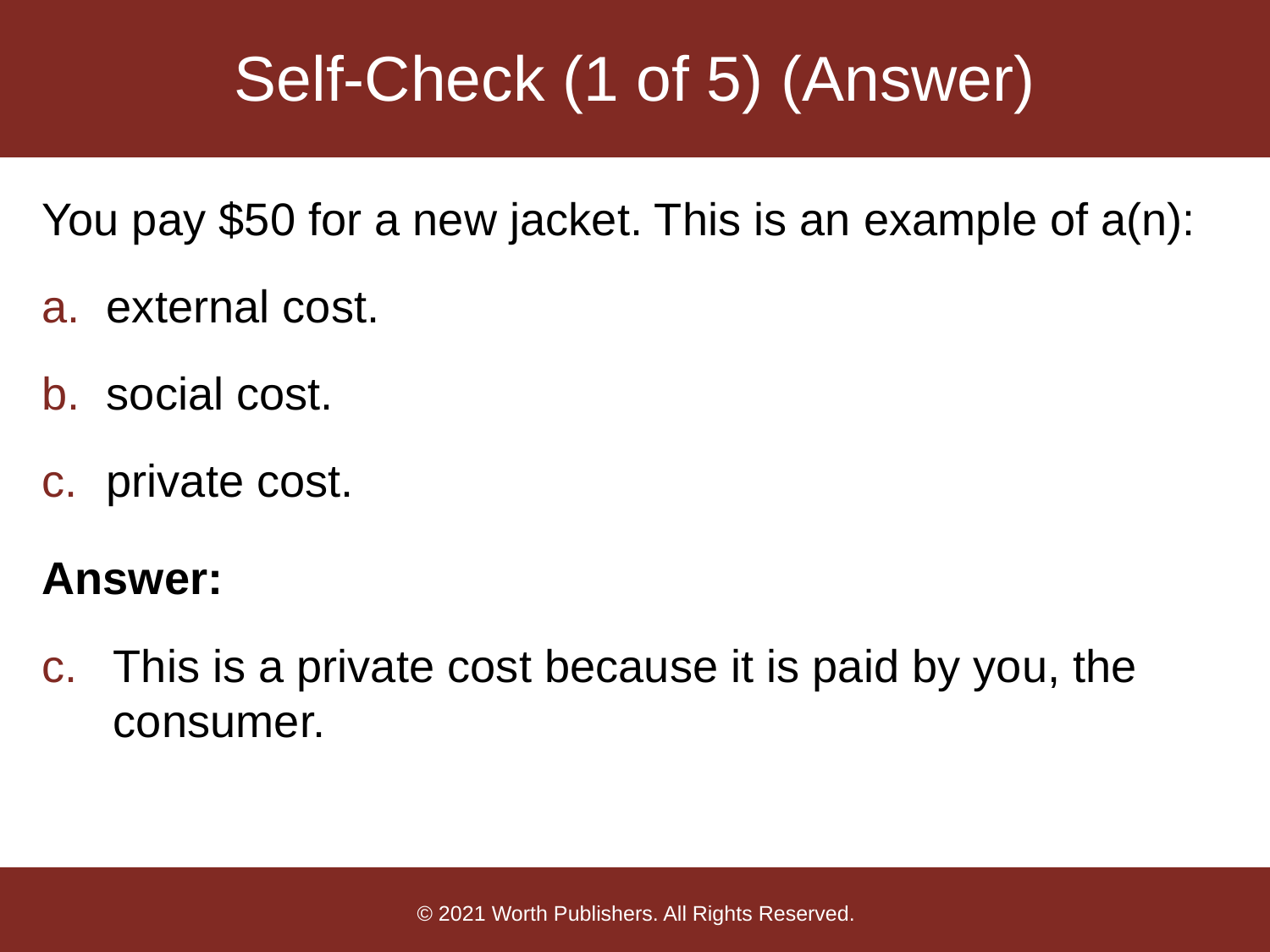

# Self-Check (1 of 5) (Answer)
You pay $50 for a new jacket. This is an example of a(n):
external cost.
social cost.
private cost.
Answer:
This is a private cost because it is paid by you, the consumer.